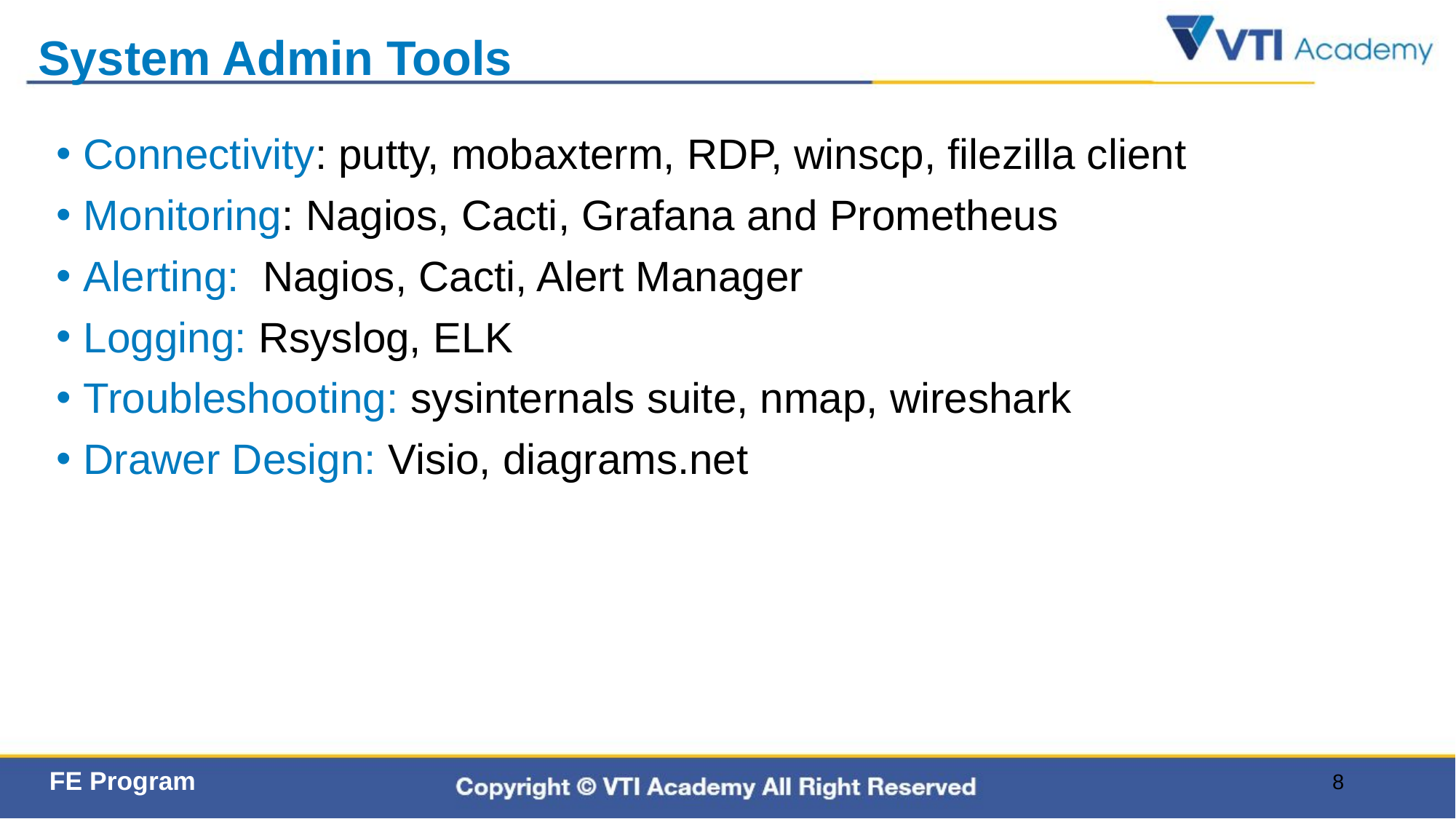

# System Admin Tools
Connectivity: putty, mobaxterm, RDP, winscp, filezilla client
Monitoring: Nagios, Cacti, Grafana and Prometheus
Alerting:  Nagios, Cacti, Alert Manager
Logging: Rsyslog, ELK
Troubleshooting: sysinternals suite, nmap, wireshark
Drawer Design: Visio, diagrams.net
8